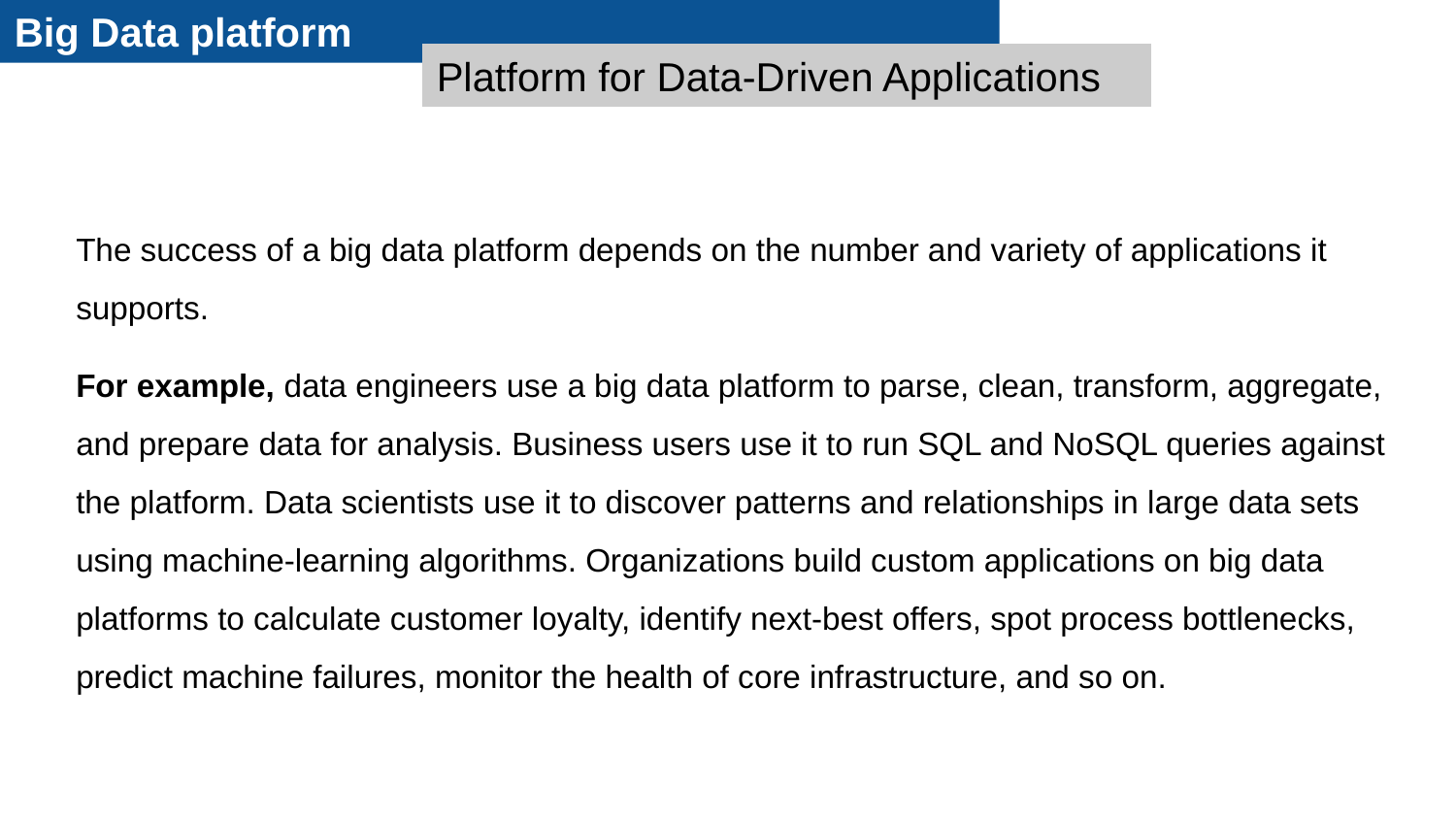

Big Data platform

Platform for Data-Driven Applications

The success of a big data platform depends on the number and variety of applications it supports.
For example, data engineers use a big data platform to parse, clean, transform, aggregate, and prepare data for analysis. Business users use it to run SQL and NoSQL queries against the platform. Data scientists use it to discover patterns and relationships in large data sets using machine-learning algorithms. Organizations build custom applications on big data platforms to calculate customer loyalty, identify next-best offers, spot process bottlenecks, predict machine failures, monitor the health of core infrastructure, and so on.